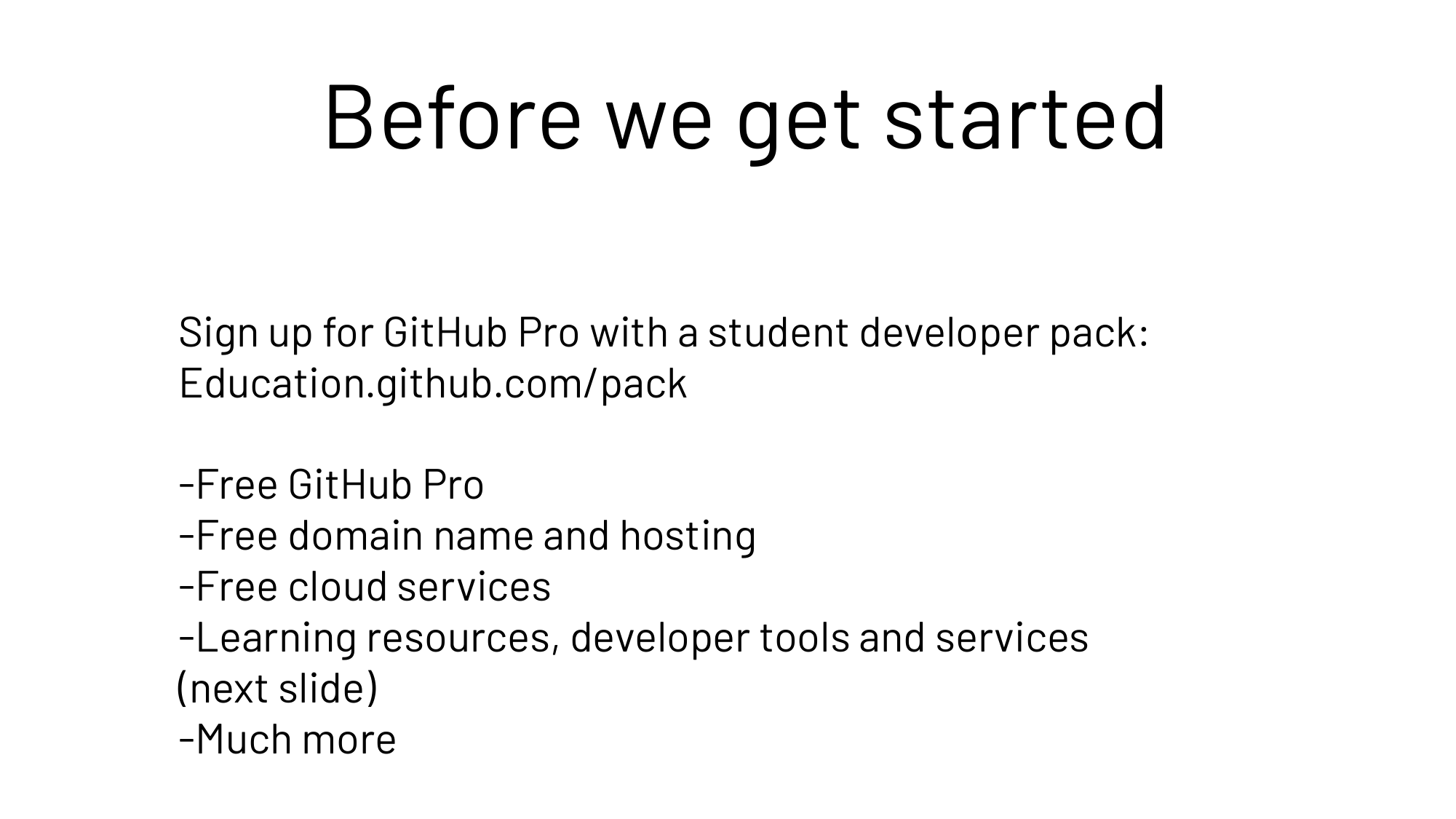

# Before we get started
Sign up for GitHub Pro with a student developer pack:
Education.github.com/pack

-Free GitHub Pro
-Free domain name and hosting
-Free cloud services
-Learning resources, developer tools and services (next slide)
-Much more